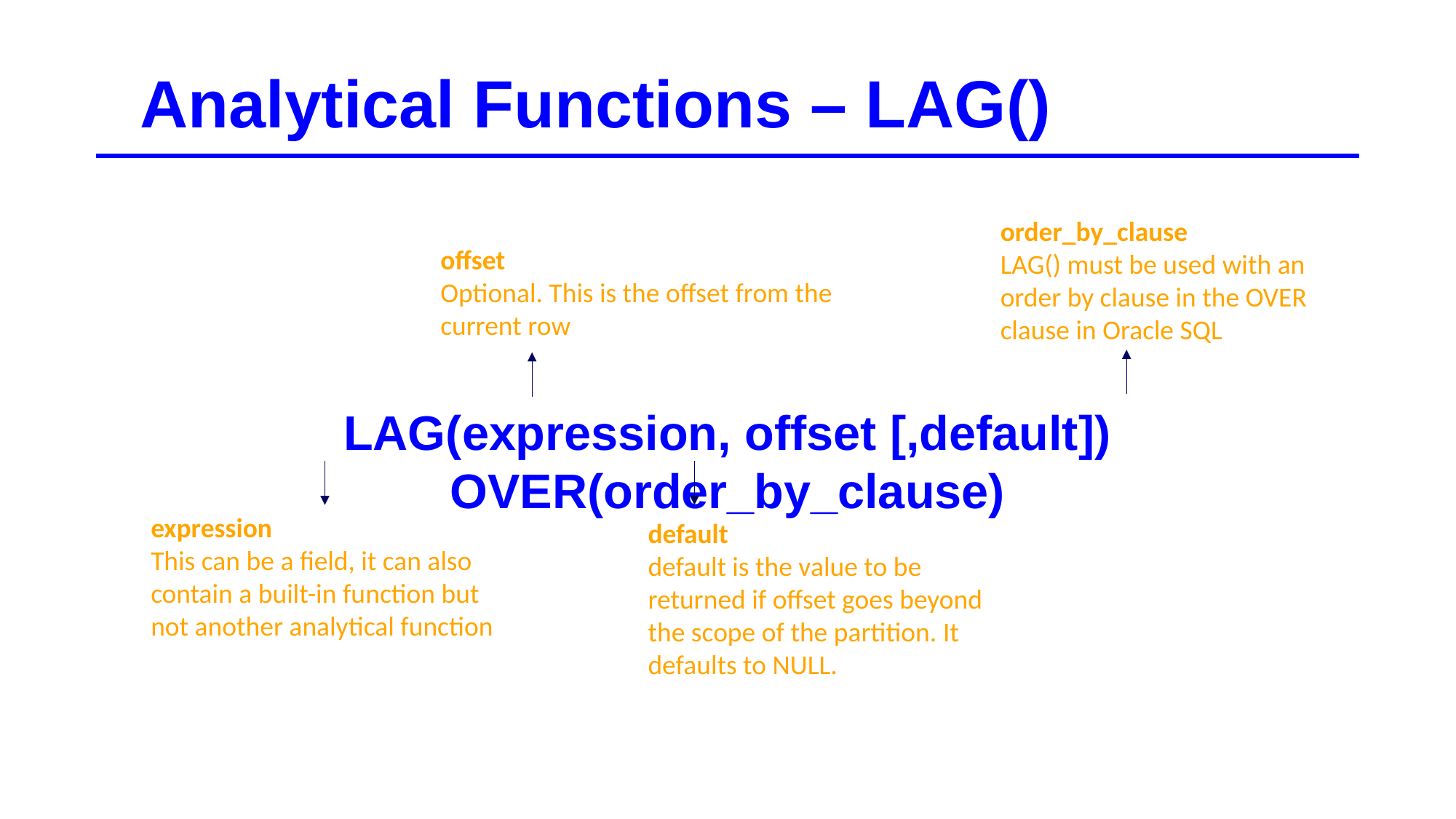

Analytical Functions – LAG()
order_by_clause
LAG() must be used with an order by clause in the OVER clause in Oracle SQL
offset
Optional. This is the offset from the current row

LAG(expression, offset [,default]) OVER(order_by_clause)
expression
This can be a field, it can also contain a built-in function but not another analytical function
default
default is the value to be returned if offset goes beyond the scope of the partition. It defaults to NULL.